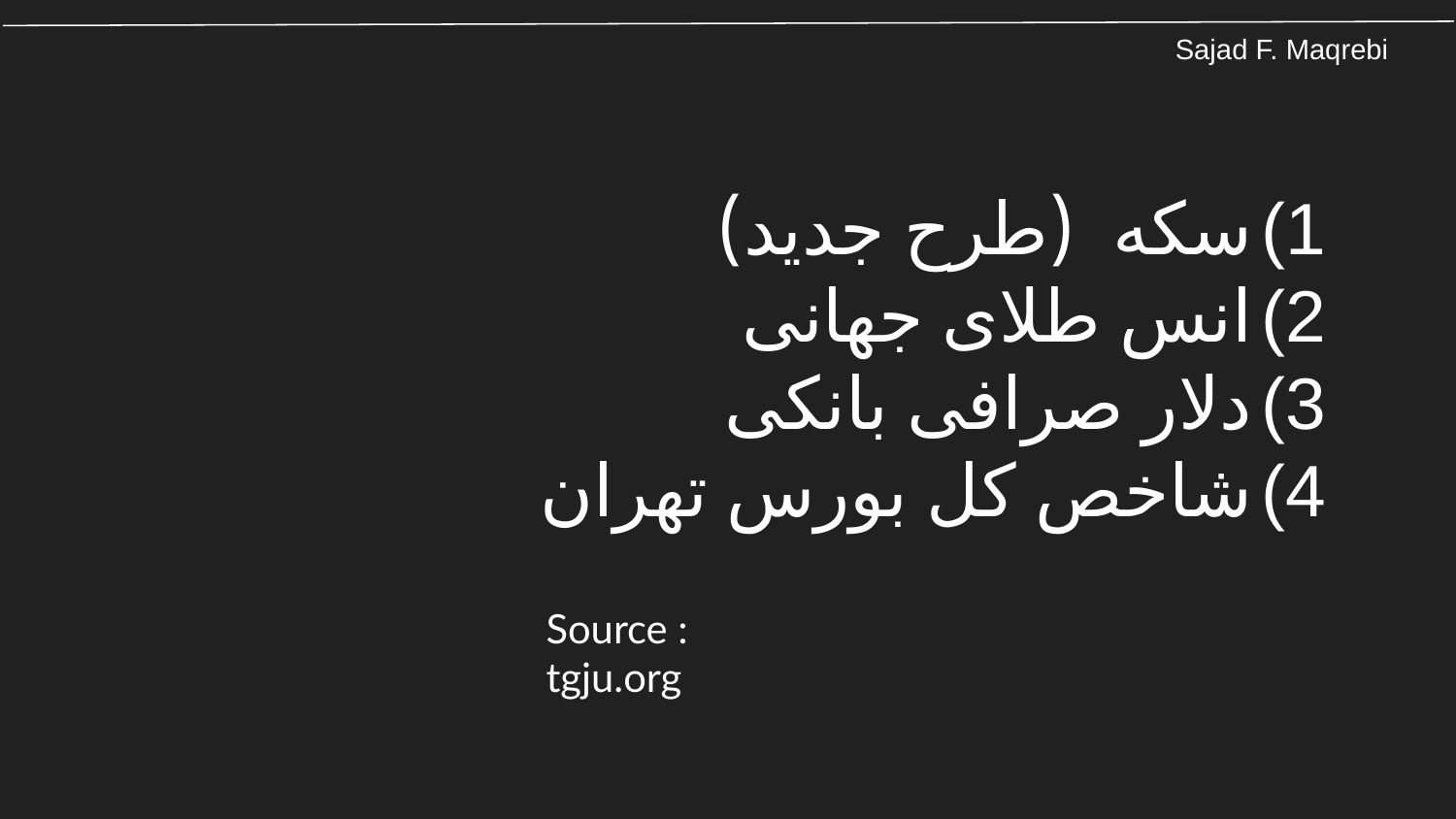

# سکه  (طرح جدید)
انس طلای جهانی
دلار صرافی بانکی
شاخص کل بورس تهران

Source :
tgju.org